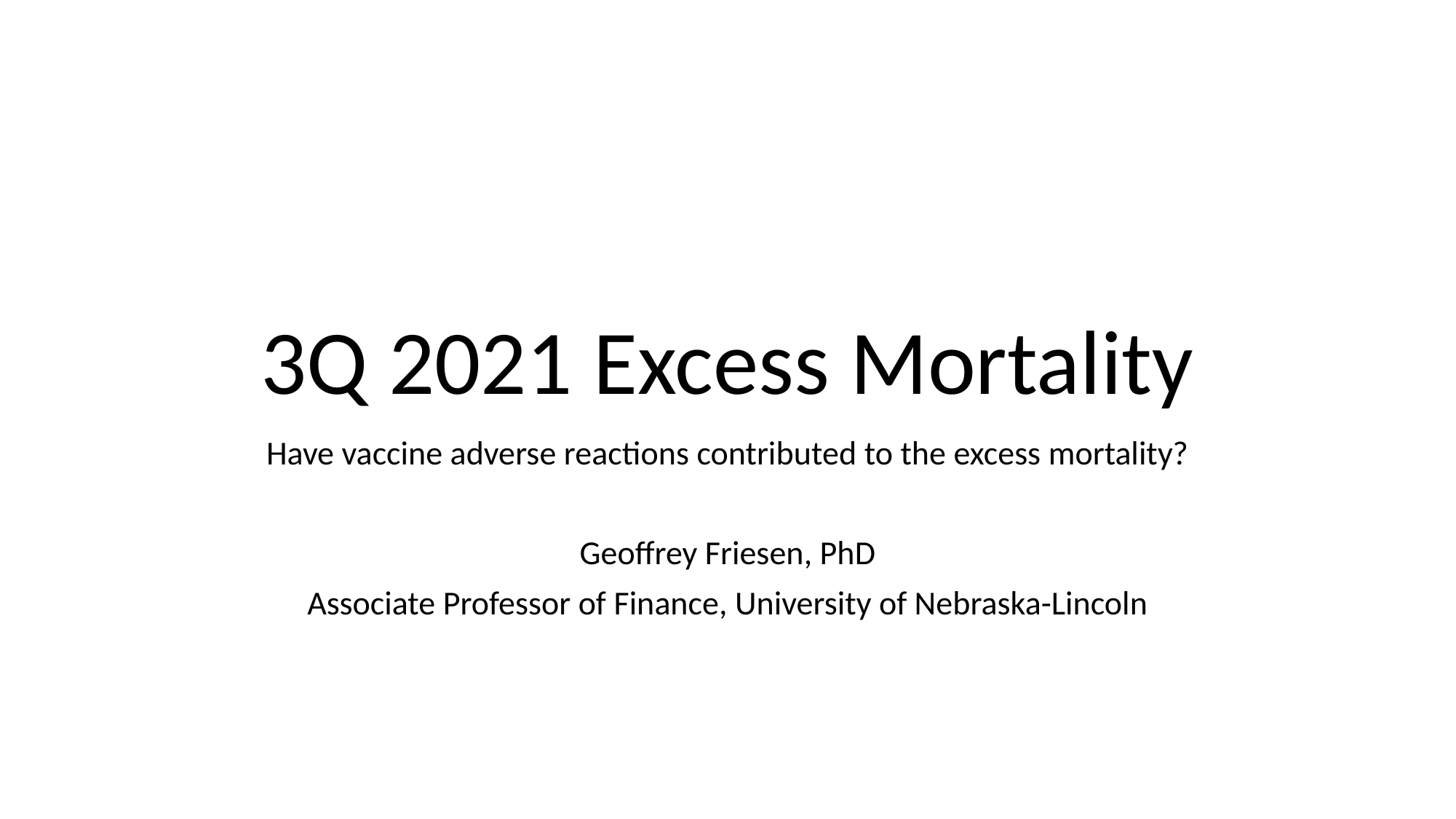

# 3Q 2021 Excess Mortality
Have vaccine adverse reactions contributed to the excess mortality?

Geoffrey Friesen, PhD
Associate Professor of Finance, University of Nebraska-Lincoln